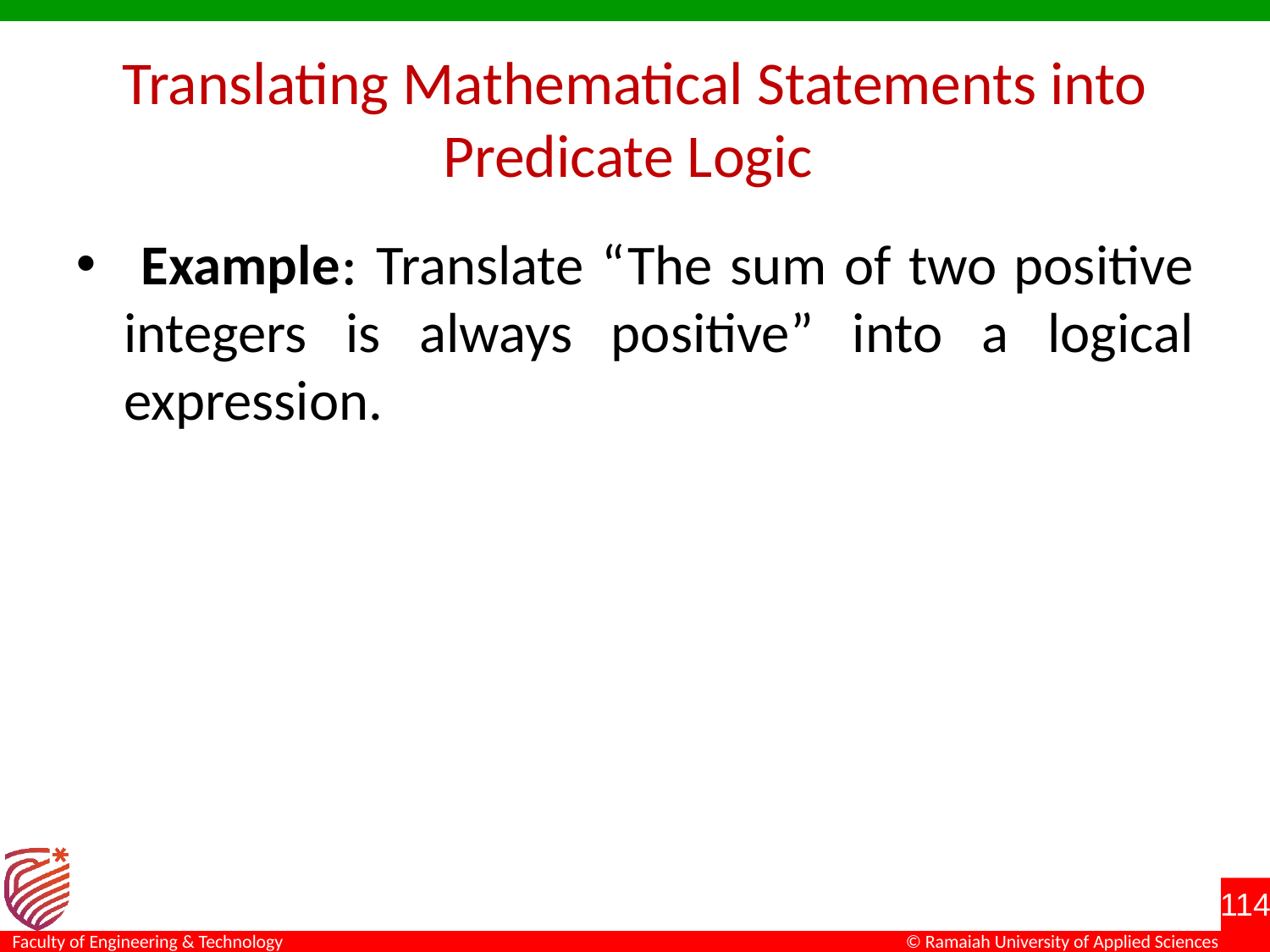

# Translating Mathematical Statements into Predicate Logic
 Example: Translate “The sum of two positive integers is always positive” into a logical expression.